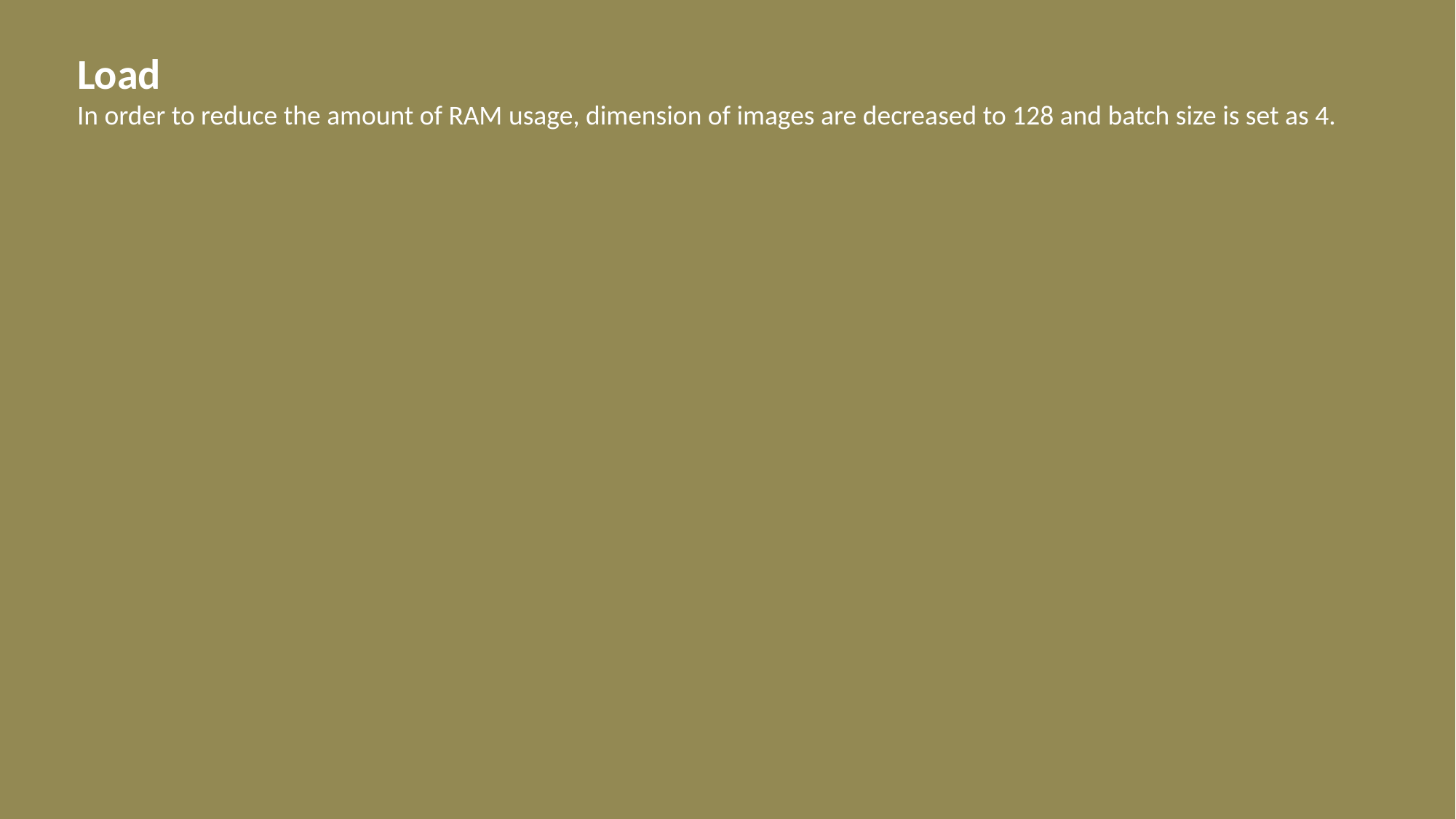

Load
In order to reduce the amount of RAM usage, dimension of images are decreased to 128 and batch size is set as 4.